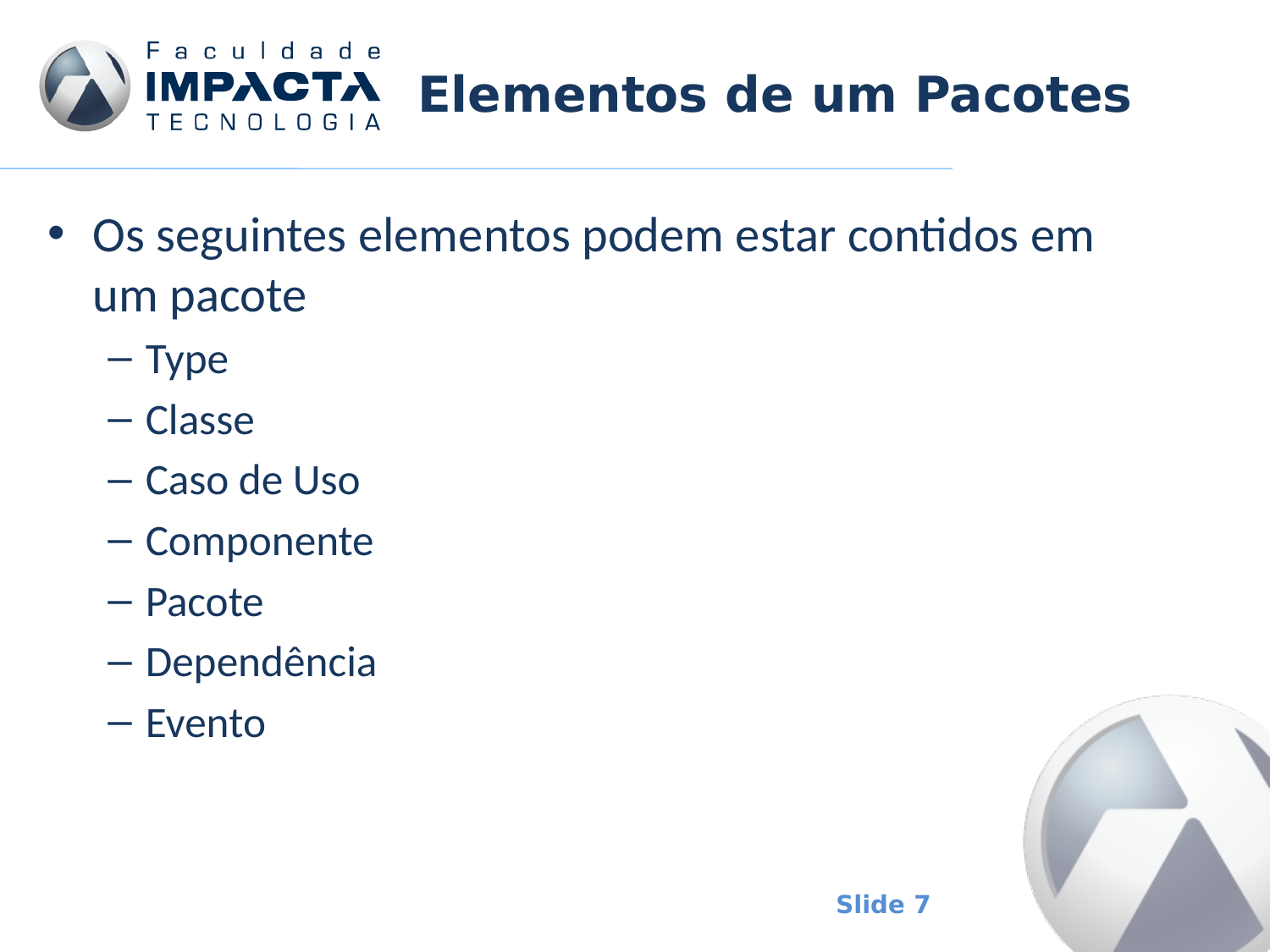

# Elementos de um Pacotes
Os seguintes elementos podem estar contidos em um pacote
Type
Classe
Caso de Uso
Componente
Pacote
Dependência
Evento